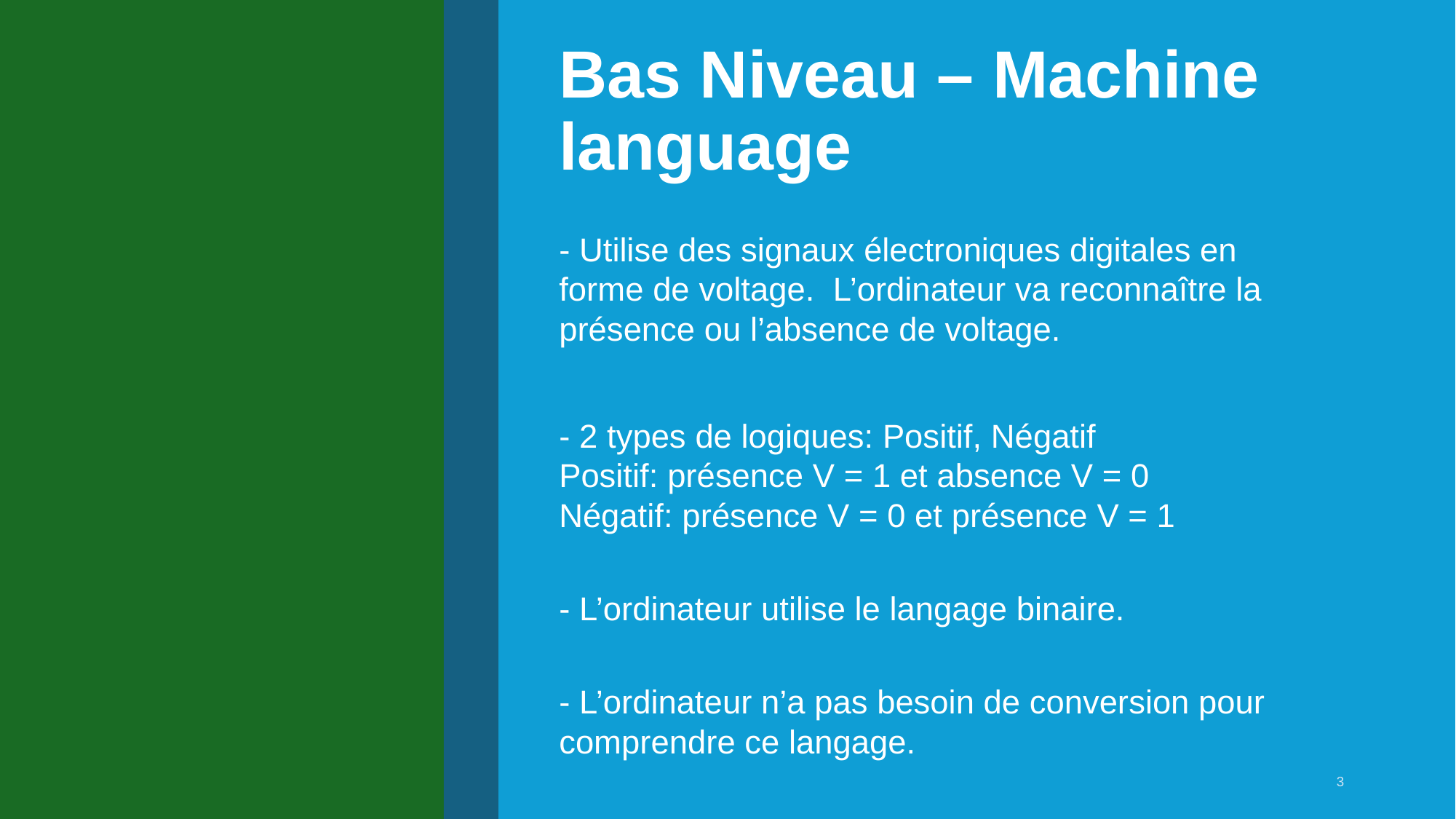

# Bas Niveau – Machine language
- Utilise des signaux électroniques digitales en forme de voltage.  L’ordinateur va reconnaître la présence ou l’absence de voltage.

- 2 types de logiques: Positif, Négatif
Positif: présence V = 1 et absence V = 0
Négatif: présence V = 0 et présence V = 1
- L’ordinateur utilise le langage binaire.
- L’ordinateur n’a pas besoin de conversion pour comprendre ce langage.
3